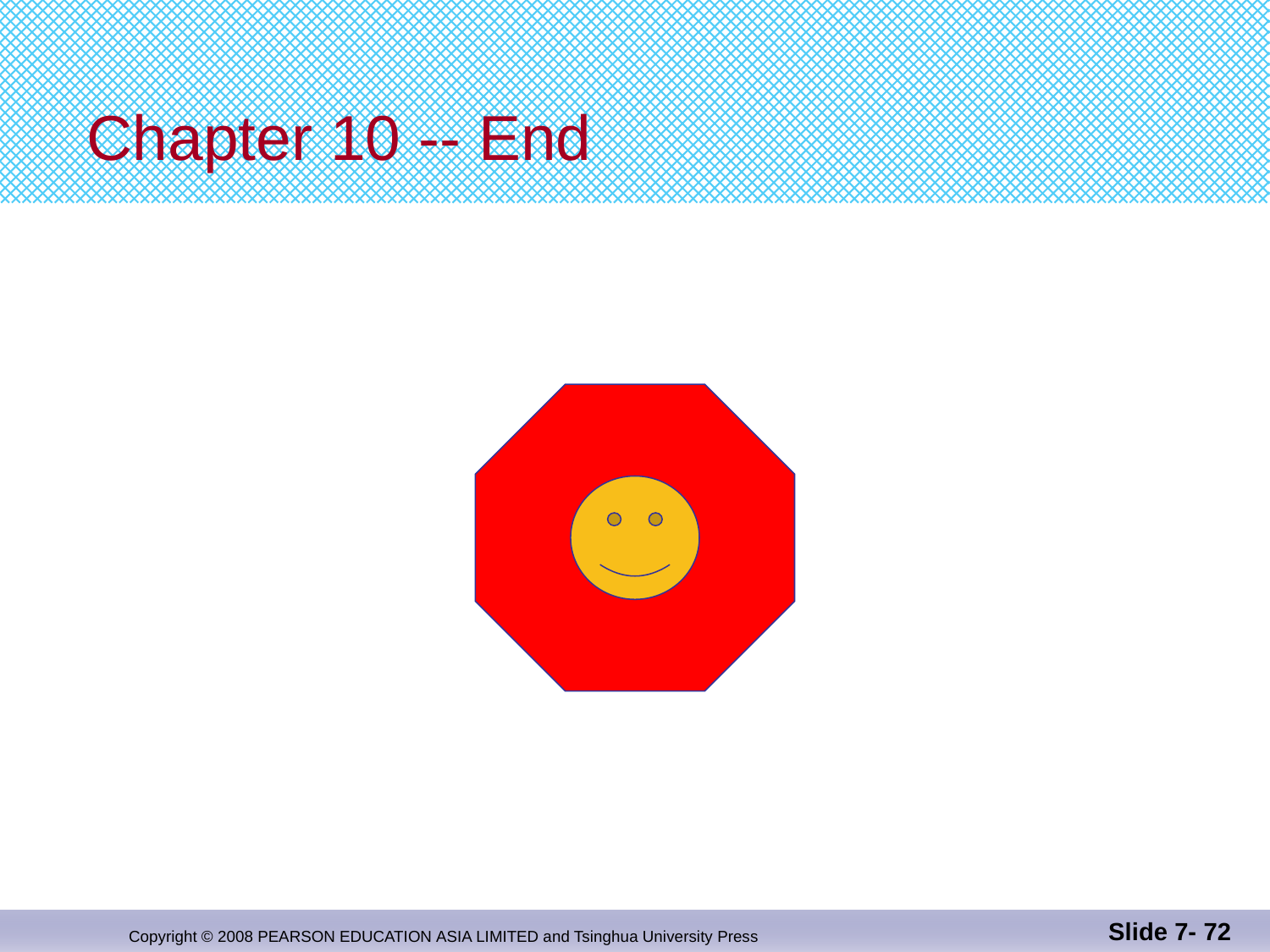

# Chapter 10 -- End

Slide 7- 72